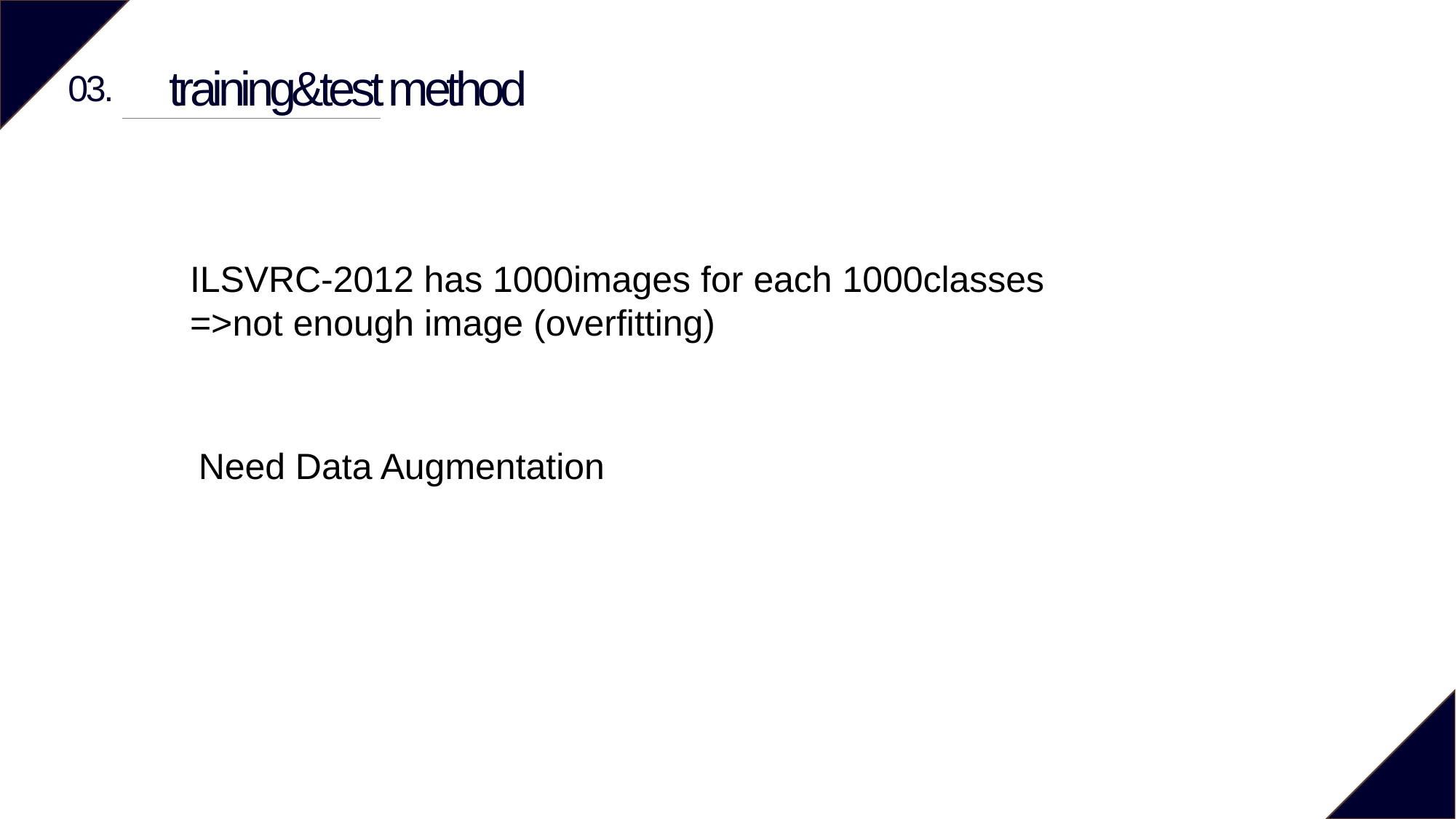

training&test method
03.
ILSVRC-2012 has 1000images for each 1000classes
=>not enough image (overfitting)

Need Data Augmentation